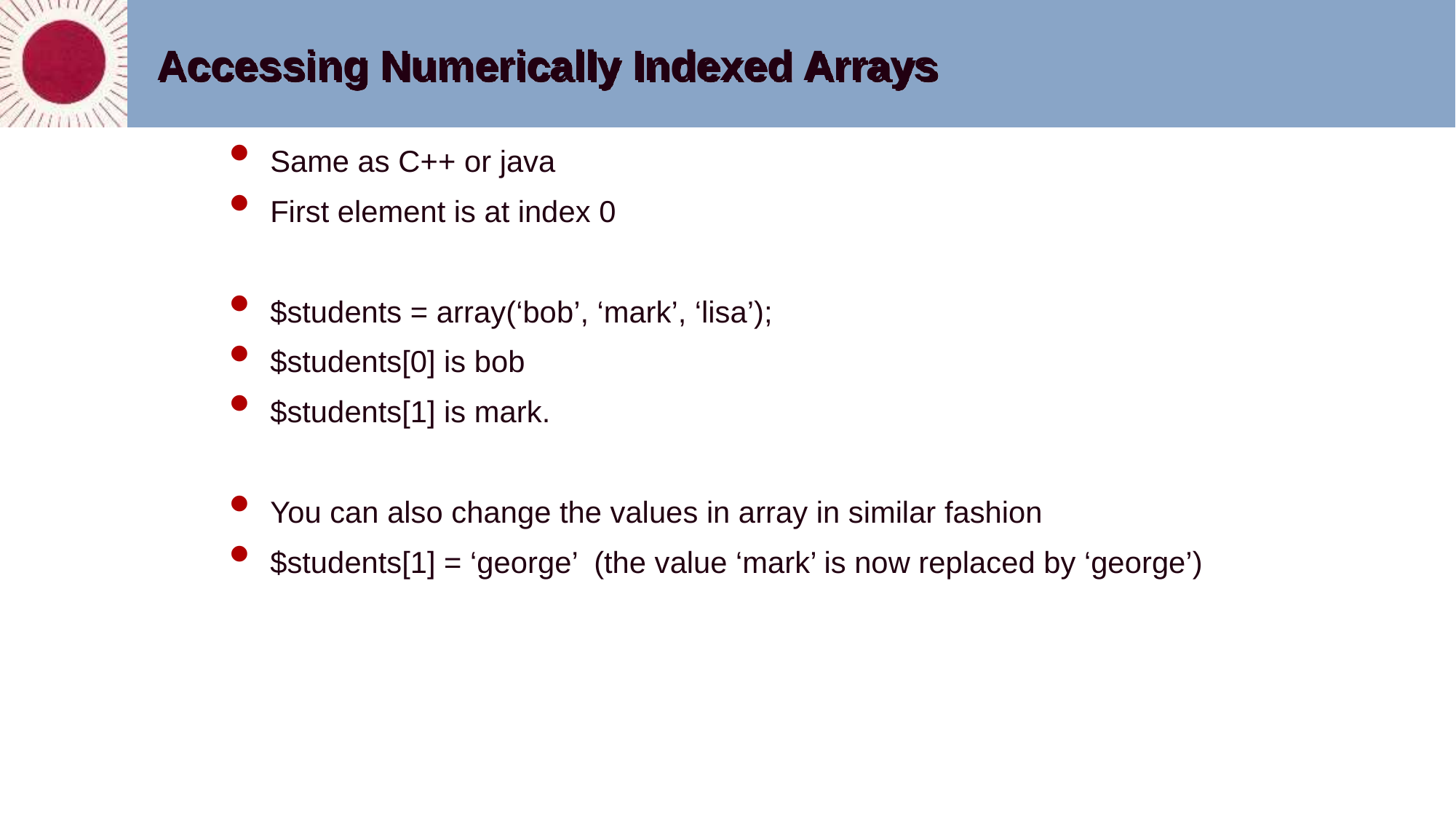

# Accessing Numerically Indexed Arrays
Same as C++ or java
First element is at index 0

$students = array(‘bob’, ‘mark’, ‘lisa’);
$students[0] is bob
$students[1] is mark.

You can also change the values in array in similar fashion
$students[1] = ‘george’  (the value ‘mark’ is now replaced by ‘george’)